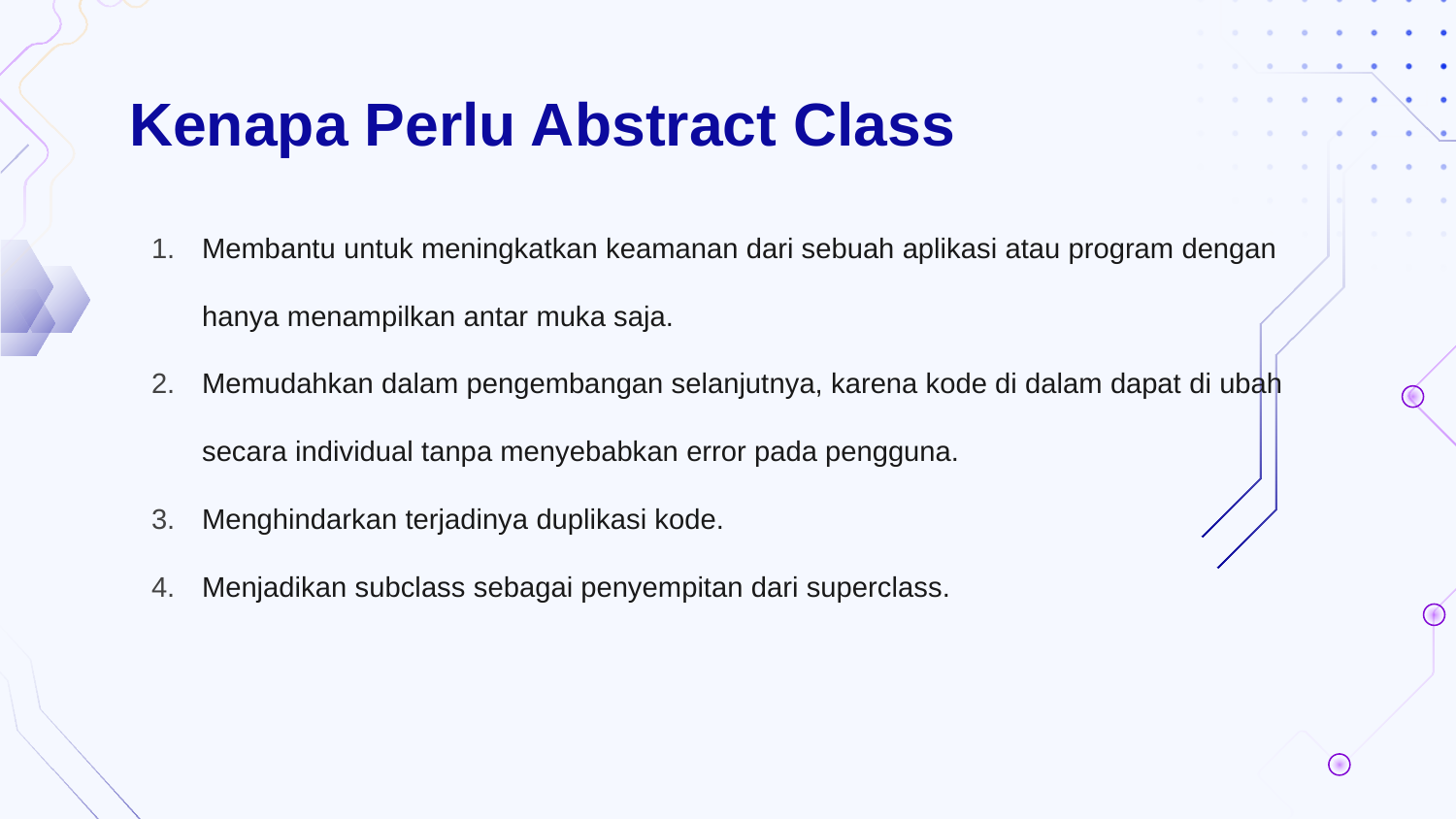

# Kenapa Perlu Abstract Class
Membantu untuk meningkatkan keamanan dari sebuah aplikasi atau program dengan hanya menampilkan antar muka saja.
Memudahkan dalam pengembangan selanjutnya, karena kode di dalam dapat di ubah secara individual tanpa menyebabkan error pada pengguna.
Menghindarkan terjadinya duplikasi kode.
Menjadikan subclass sebagai penyempitan dari superclass.